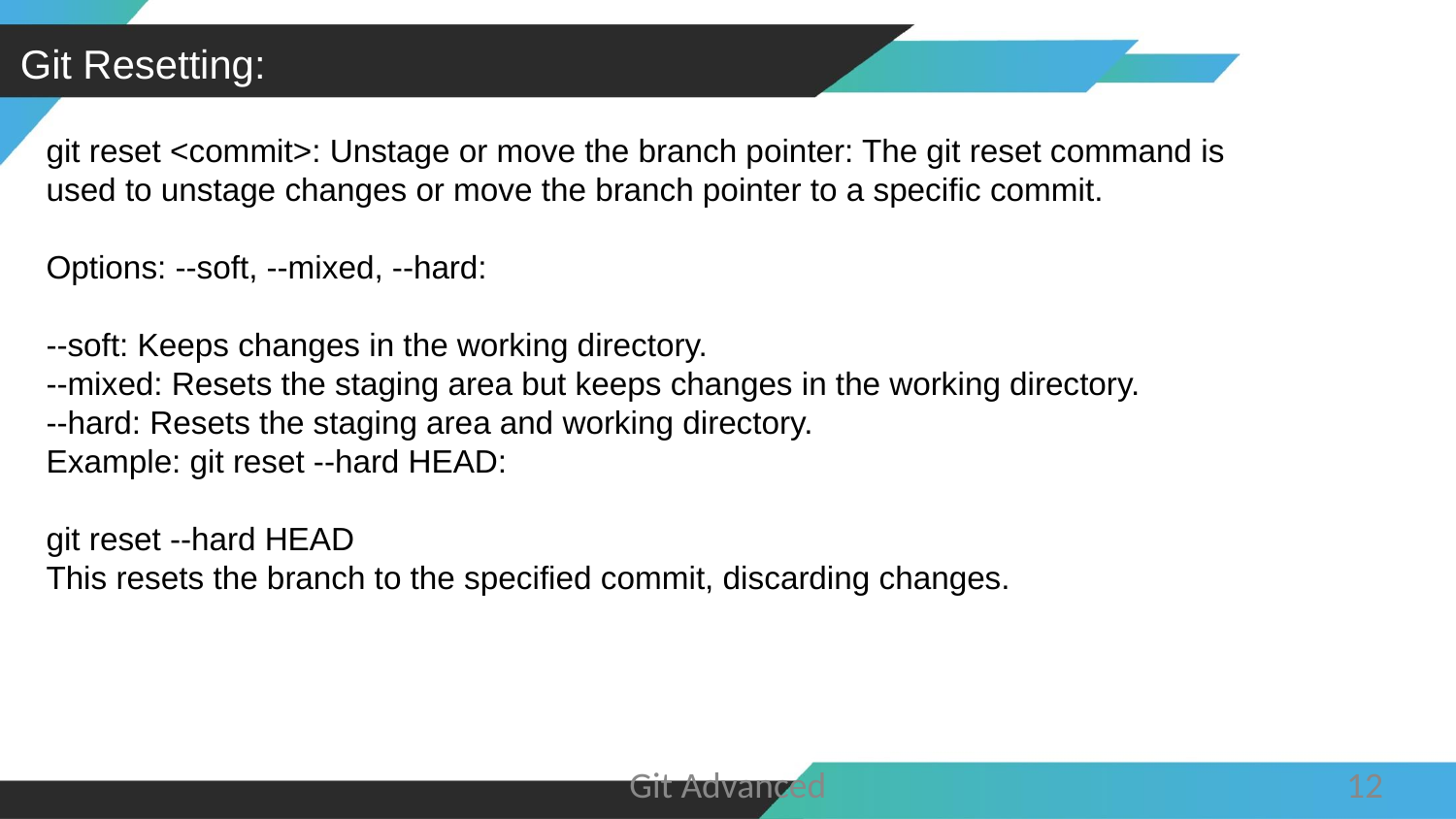

Git Resetting:
git reset <commit>: Unstage or move the branch pointer: The git reset command is used to unstage changes or move the branch pointer to a specific commit.

Options: --soft, --mixed, --hard:

--soft: Keeps changes in the working directory.
--mixed: Resets the staging area but keeps changes in the working directory.
--hard: Resets the staging area and working directory.
Example: git reset --hard HEAD:

git reset --hard HEAD
This resets the branch to the specified commit, discarding changes.
Git Advanced
12